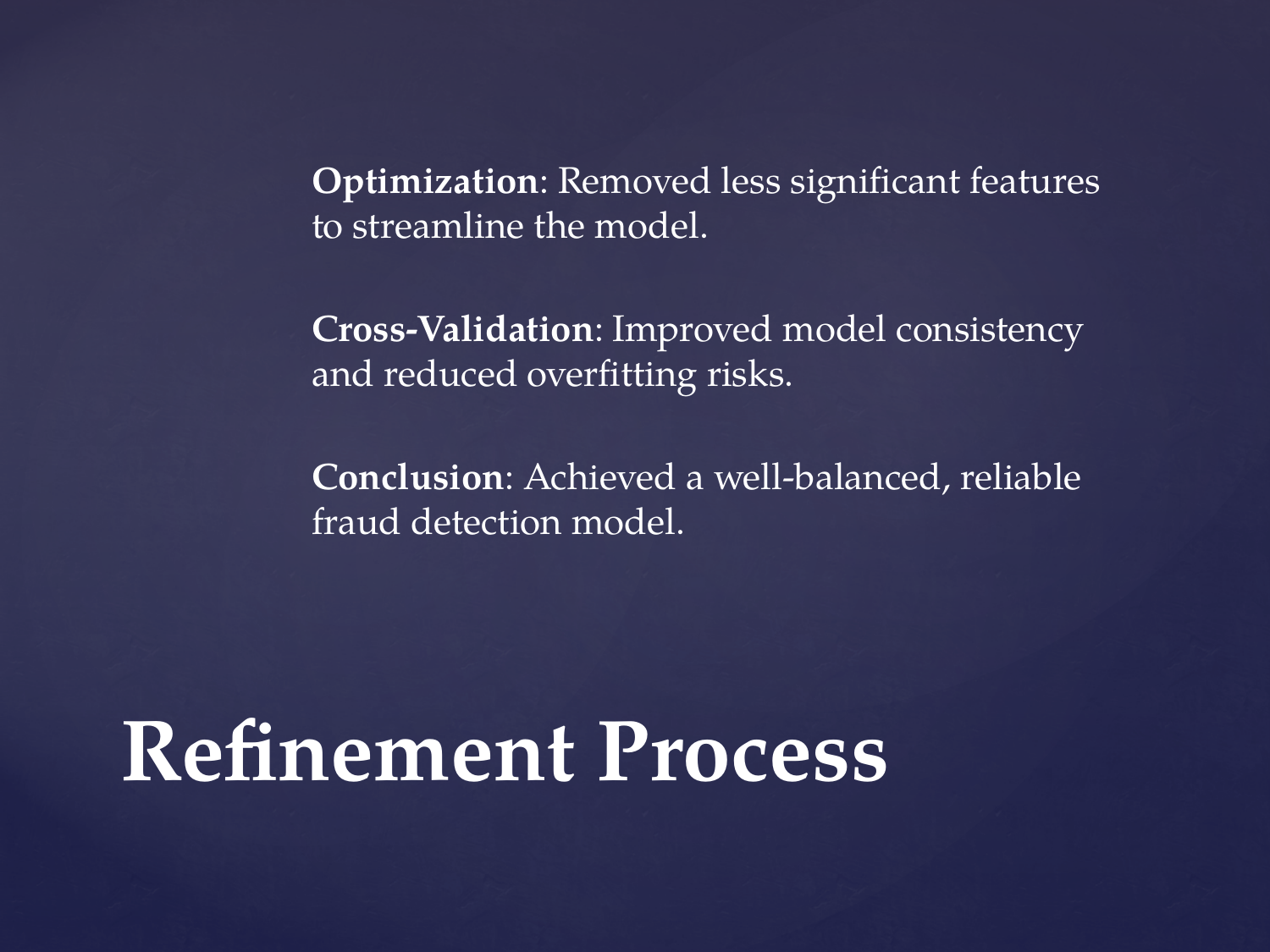

Optimization: Removed less significant features to streamline the model.

Cross-Validation: Improved model consistency and reduced overfitting risks.

Conclusion: Achieved a well-balanced, reliable fraud detection model.
# Refinement Process